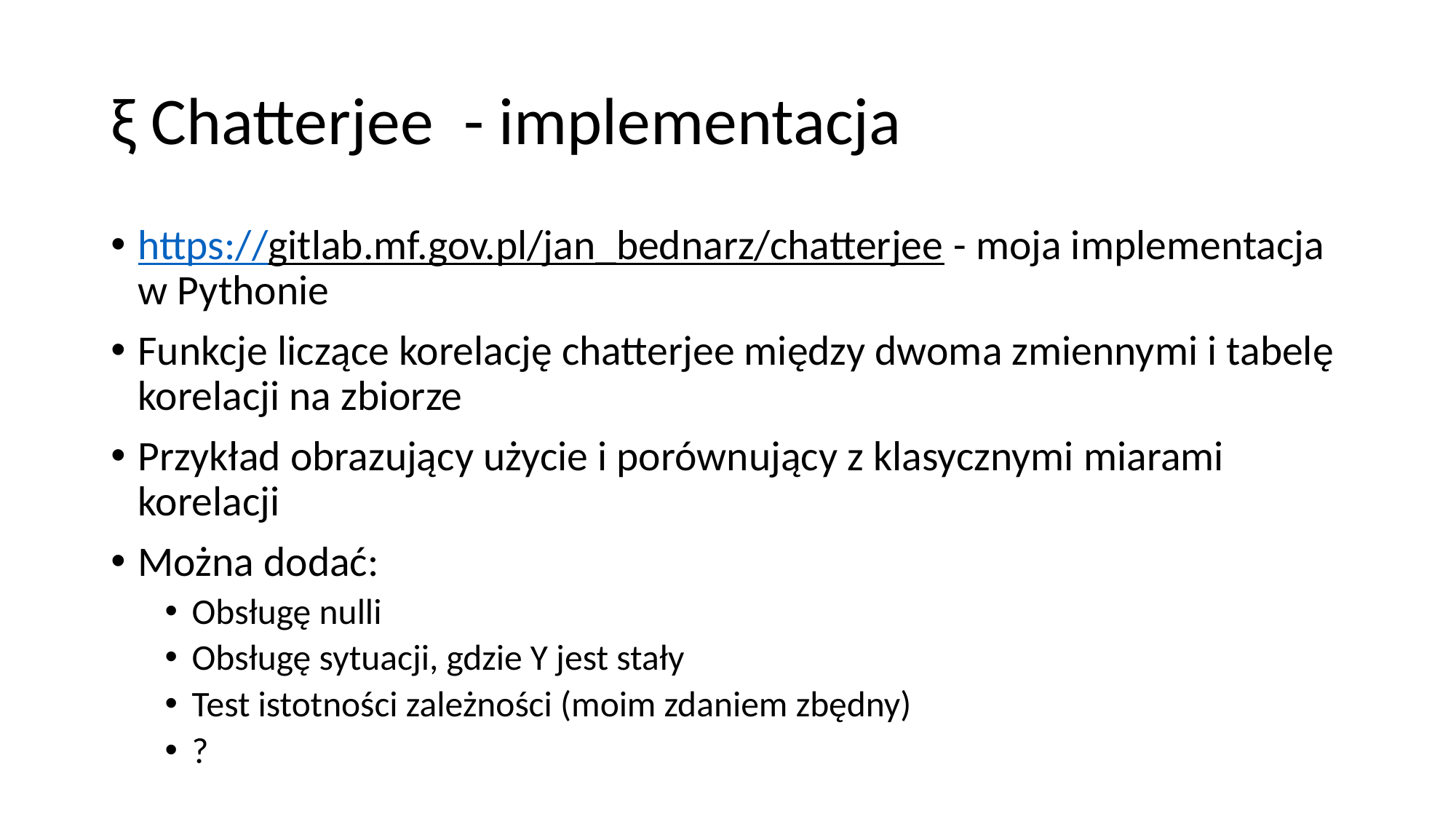

# ξ Chatterjee  - implementacja
https://gitlab.mf.gov.pl/jan_bednarz/chatterjee - moja implementacja w Pythonie
Funkcje liczące korelację chatterjee między dwoma zmiennymi i tabelę korelacji na zbiorze
Przykład obrazujący użycie i porównujący z klasycznymi miarami korelacji
Można dodać:
Obsługę nulli
Obsługę sytuacji, gdzie Y jest stały
Test istotności zależności (moim zdaniem zbędny)
?